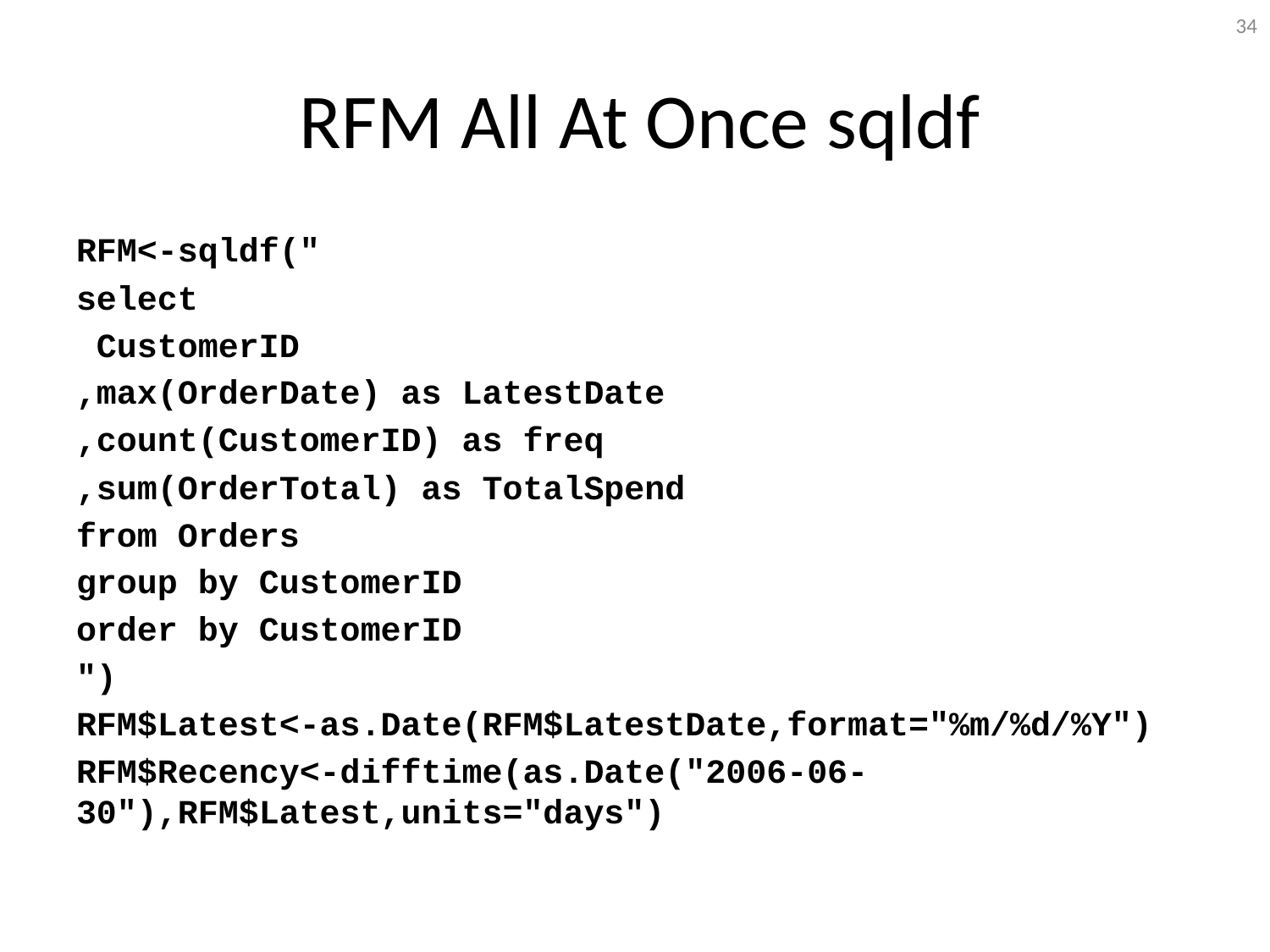

34
# RFM All At Once sqldf
RFM<-sqldf("
select
 CustomerID
,max(OrderDate) as LatestDate
,count(CustomerID) as freq
,sum(OrderTotal) as TotalSpend
from Orders
group by CustomerID
order by CustomerID
")
RFM$Latest<-as.Date(RFM$LatestDate,format="%m/%d/%Y")
RFM$Recency<-difftime(as.Date("2006-06-30"),RFM$Latest,units="days")